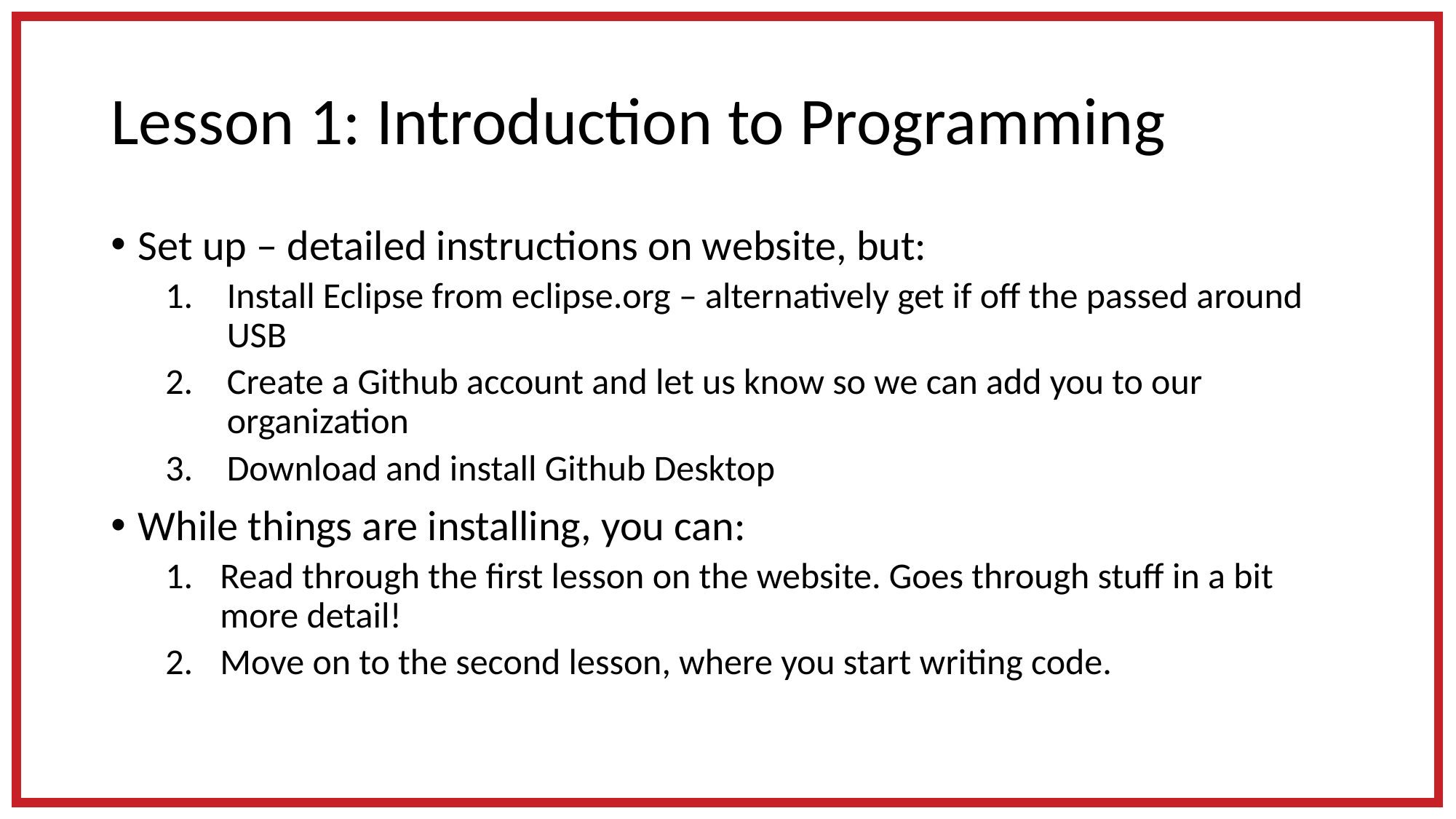

# Lesson 1: Introduction to Programming
Set up – detailed instructions on website, but:
Install Eclipse from eclipse.org – alternatively get if off the passed around USB
Create a Github account and let us know so we can add you to our organization
Download and install Github Desktop
While things are installing, you can:
Read through the first lesson on the website. Goes through stuff in a bit more detail!
Move on to the second lesson, where you start writing code.